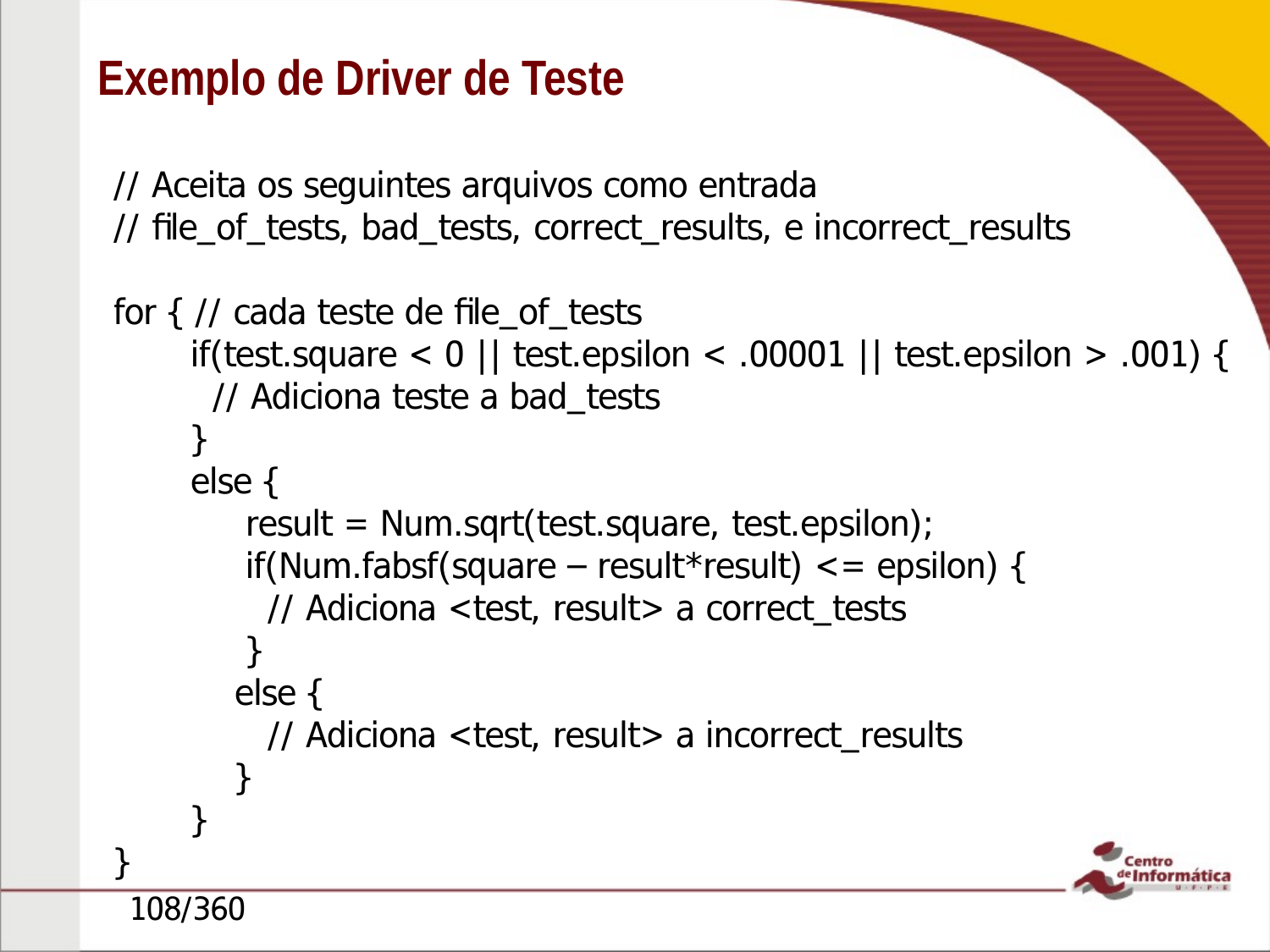

Exemplo de Driver de Teste
// Aceita os seguintes arquivos como entrada
// file_of_tests, bad_tests, correct_results, e incorrect_results

for { // cada teste de file_of_tests
       if(test.square < 0 || test.epsilon < .00001 || test.epsilon > .001) {
         // Adiciona teste a bad_tests
       }
       else {
            result = Num.sqrt(test.square, test.epsilon);
            if(Num.fabsf(square – result*result) <= epsilon) {
              // Adiciona <test, result> a correct_tests
            }
           else {
              // Adiciona <test, result> a incorrect_results
           }
       }
}
108/360